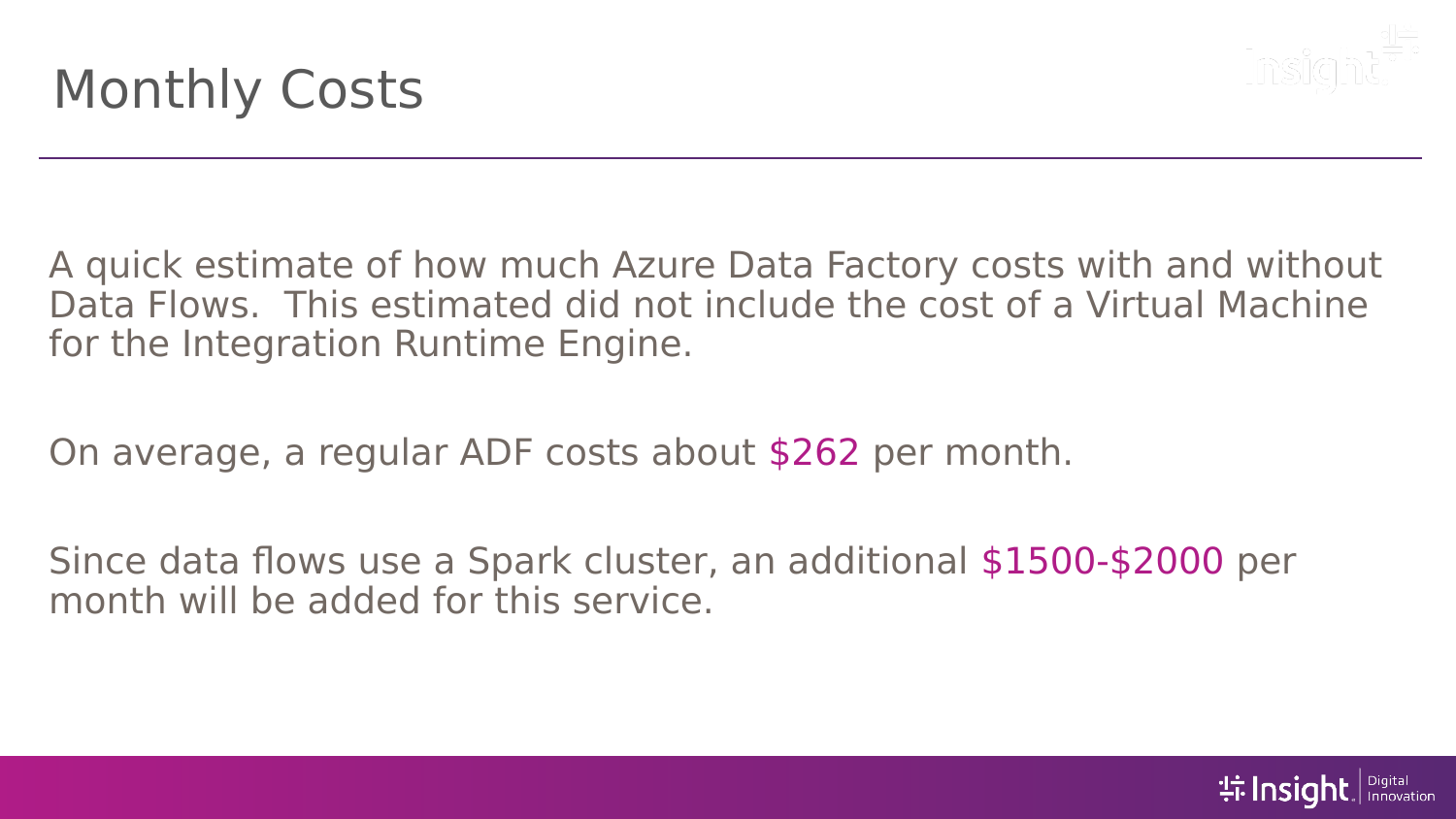

# Monthly Costs

A quick estimate of how much Azure Data Factory costs with and without Data Flows.  This estimated did not include the cost of a Virtual Machine for the Integration Runtime Engine.

On average, a regular ADF costs about $262 per month.

Since data flows use a Spark cluster, an additional $1500-$2000 per month will be added for this service.